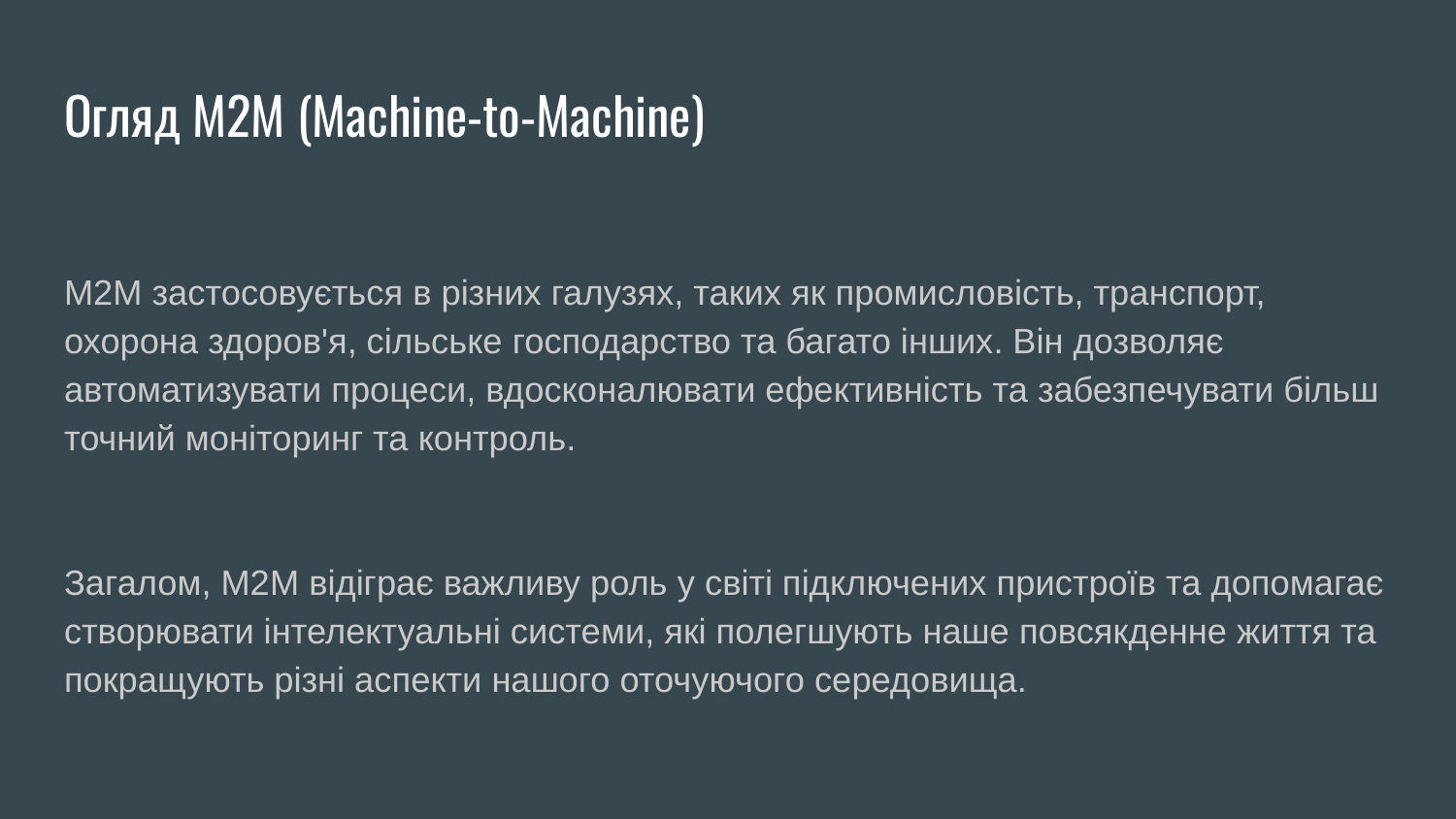

# Огляд M2M (Machine-to-Machine)

M2M застосовується в різних галузях, таких як промисловість, транспорт, охорона здоров'я, сільське господарство та багато інших. Він дозволяє автоматизувати процеси, вдосконалювати ефективність та забезпечувати більш точний моніторинг та контроль.

Загалом, M2M відіграє важливу роль у світі підключених пристроїв та допомагає створювати інтелектуальні системи, які полегшують наше повсякденне життя та покращують різні аспекти нашого оточуючого середовища.